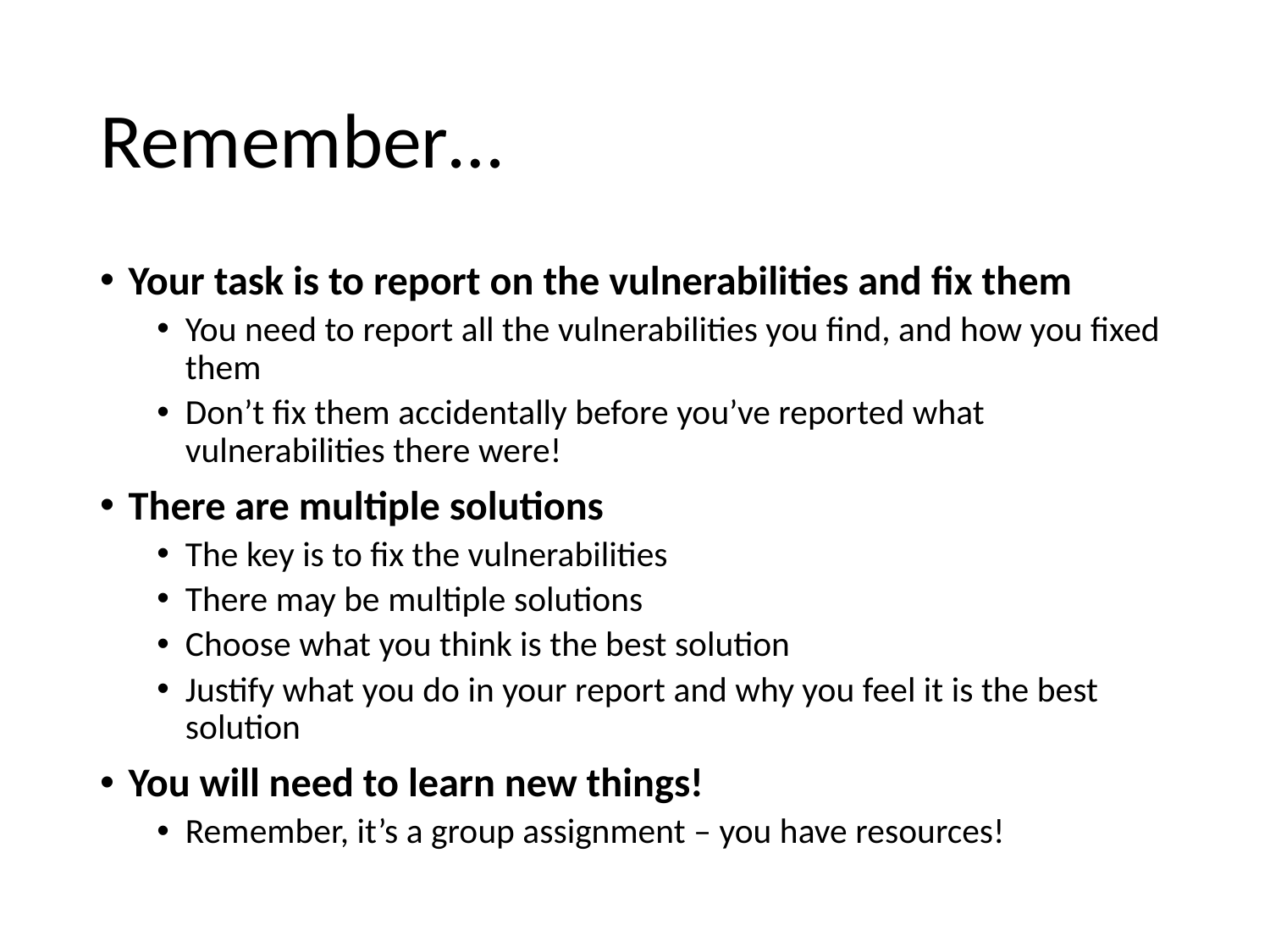

# Remember…
Your task is to report on the vulnerabilities and fix them
You need to report all the vulnerabilities you find, and how you fixed them
Don’t fix them accidentally before you’ve reported what vulnerabilities there were!
There are multiple solutions
The key is to fix the vulnerabilities
There may be multiple solutions
Choose what you think is the best solution
Justify what you do in your report and why you feel it is the best solution
You will need to learn new things!
Remember, it’s a group assignment – you have resources!